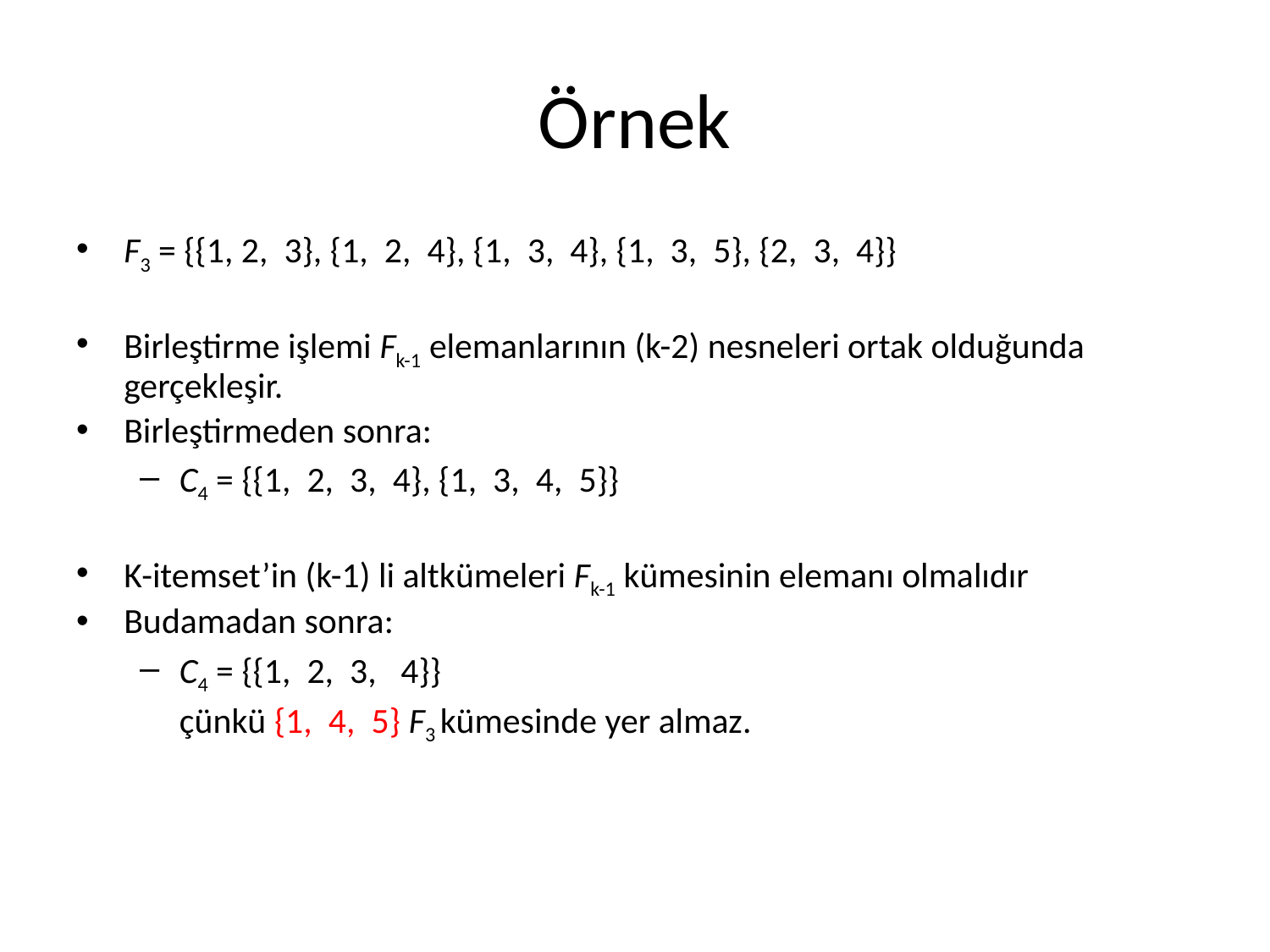

# Örnek
F3 = {{1, 2,  3}, {1,  2,  4}, {1,  3,  4}, {1,  3,  5}, {2,  3,  4}}

Birleştirme işlemi Fk-1 elemanlarının (k-2) nesneleri ortak olduğunda gerçekleşir.
Birleştirmeden sonra:
C4 = {{1,  2,  3,  4}, {1,  3,  4,  5}}

K-itemset’in (k-1) li altkümeleri Fk-1 kümesinin elemanı olmalıdır
Budamadan sonra:
C4 = {{1,  2,  3,   4}}
	çünkü {1,  4,  5} F3 kümesinde yer almaz.